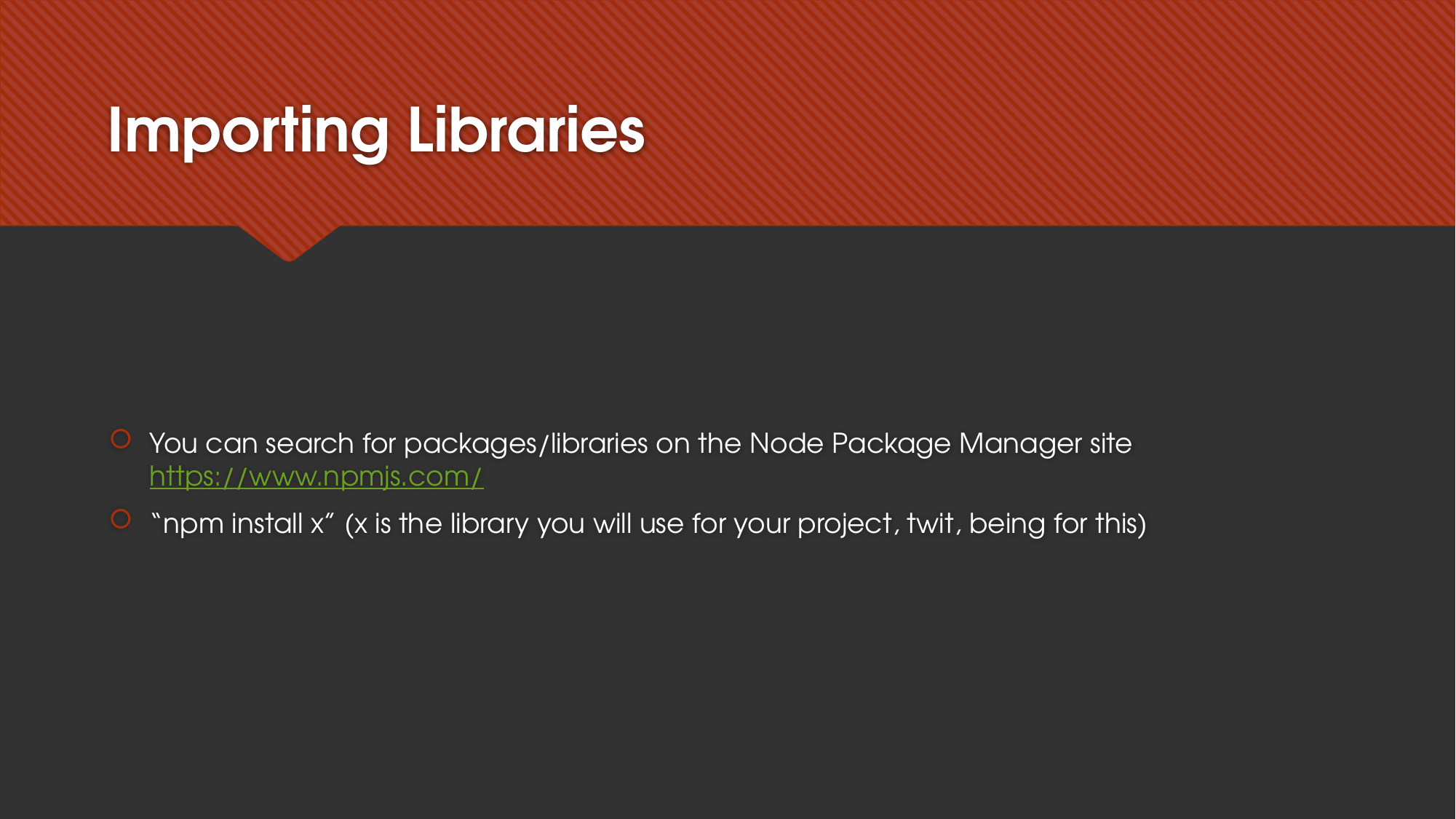

# Importing Libraries
You can search for packages/libraries on the Node Package Manager site https://www.npmjs.com/
“npm install x” (x is the library you will use for your project, twit, being for this)